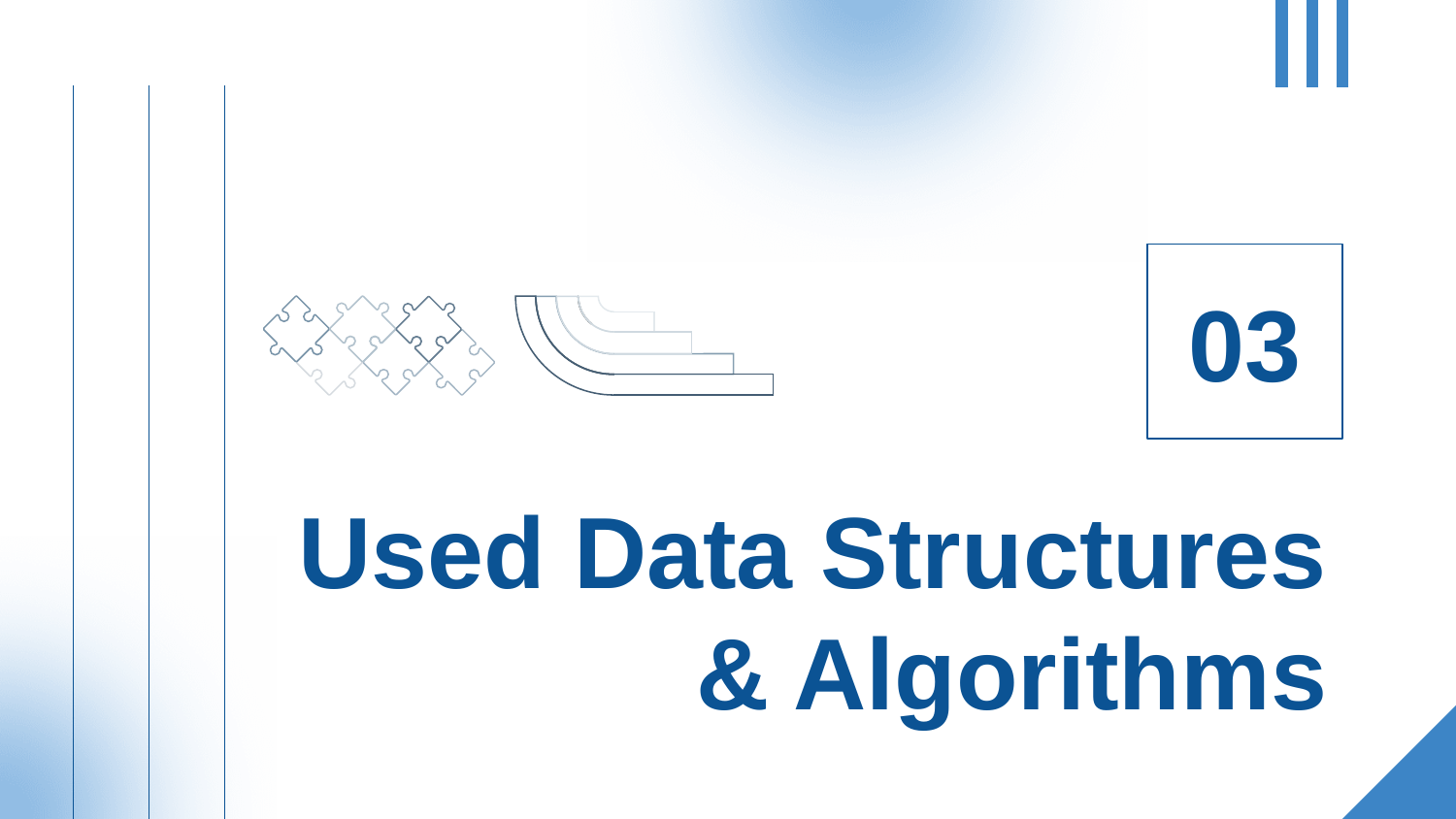

03

# Used Data Structures & Algorithms